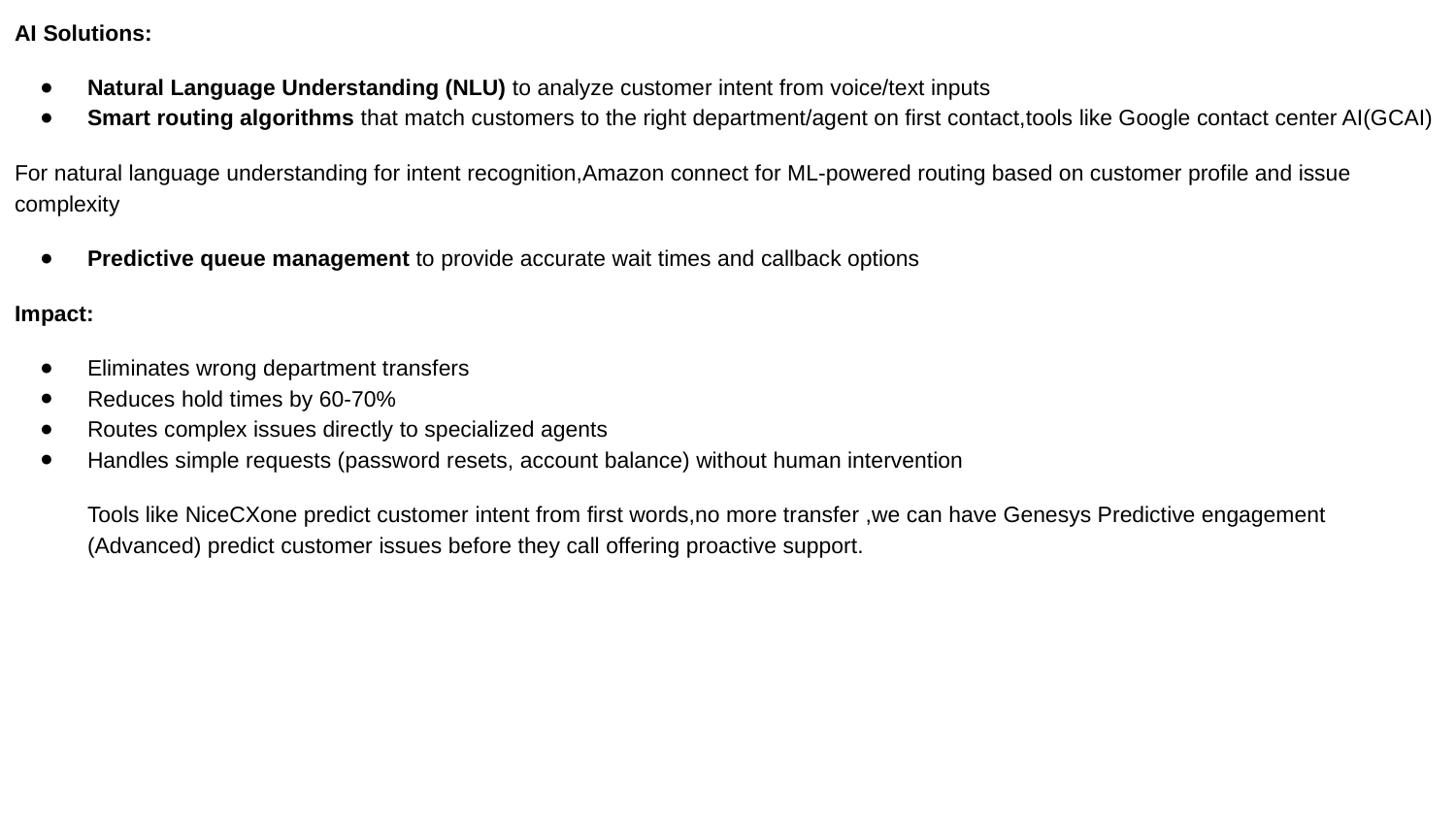

AI Solutions:
Natural Language Understanding (NLU) to analyze customer intent from voice/text inputs
Smart routing algorithms that match customers to the right department/agent on first contact,tools like Google contact center AI(GCAI)
For natural language understanding for intent recognition,Amazon connect for ML-powered routing based on customer profile and issue complexity
Predictive queue management to provide accurate wait times and callback options
Impact:
Eliminates wrong department transfers
Reduces hold times by 60-70%
Routes complex issues directly to specialized agents
Handles simple requests (password resets, account balance) without human intervention
Tools like NiceCXone predict customer intent from first words,no more transfer ,we can have Genesys Predictive engagement (Advanced) predict customer issues before they call offering proactive support.